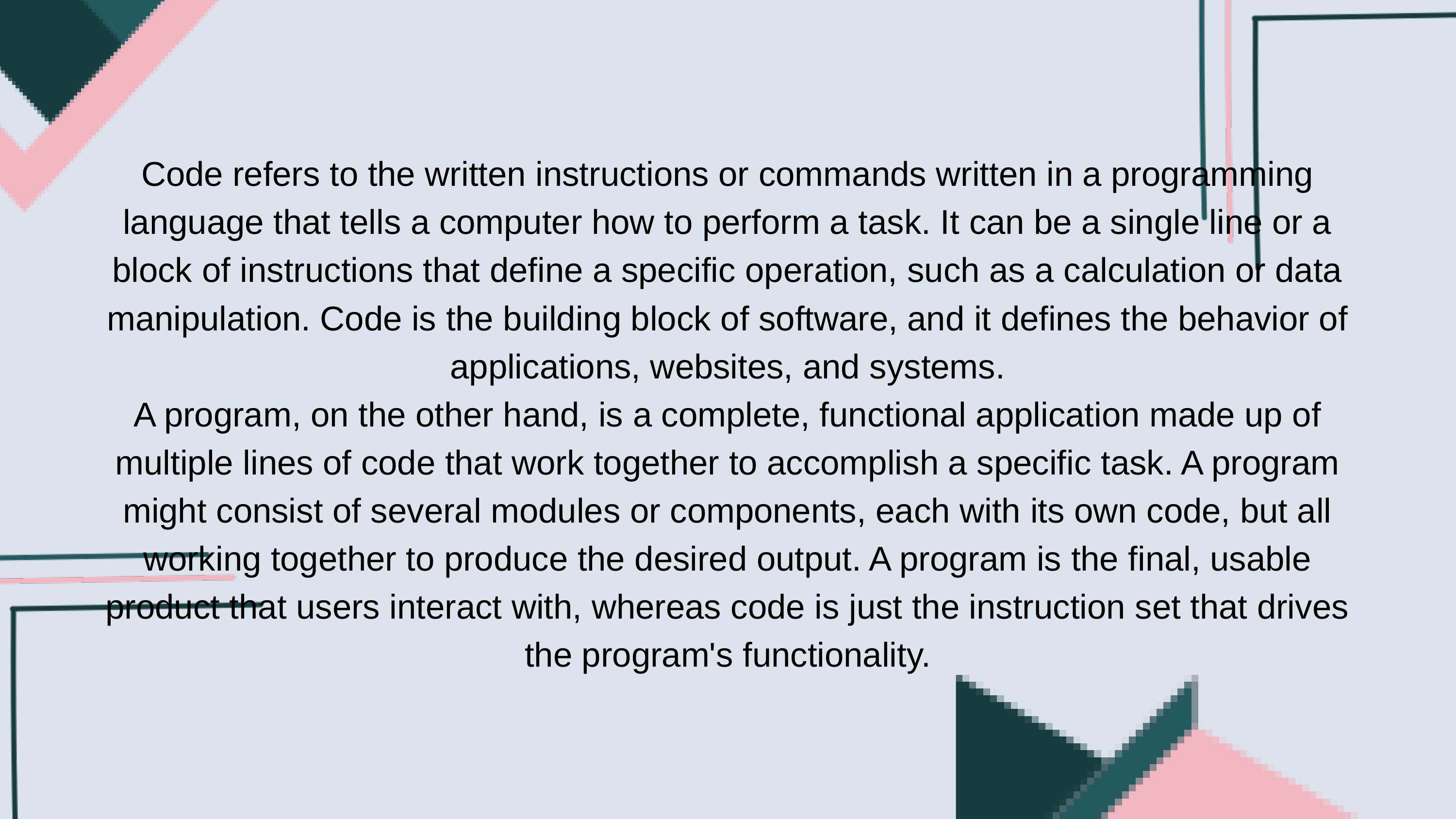

Code refers to the written instructions or commands written in a programming language that tells a computer how to perform a task. It can be a single line or a block of instructions that define a specific operation, such as a calculation or data manipulation. Code is the building block of software, and it defines the behavior of applications, websites, and systems.
A program, on the other hand, is a complete, functional application made up of multiple lines of code that work together to accomplish a specific task. A program might consist of several modules or components, each with its own code, but all working together to produce the desired output. A program is the final, usable product that users interact with, whereas code is just the instruction set that drives the program's functionality.